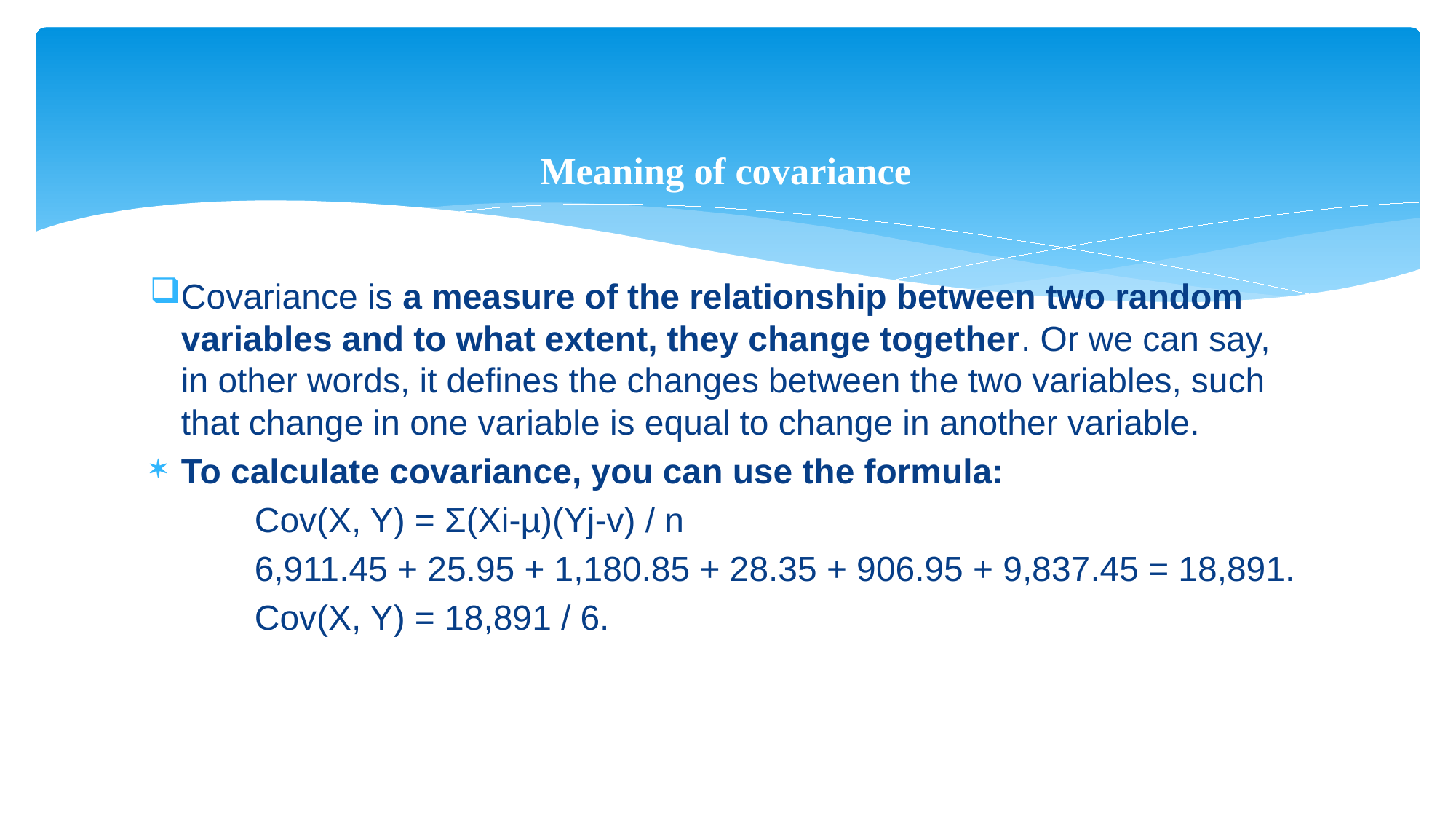

# Meaning of covariance
Covariance is a measure of the relationship between two random variables and to what extent, they change together. Or we can say, in other words, it defines the changes between the two variables, such that change in one variable is equal to change in another variable.
To calculate covariance, you can use the formula:
	Cov(X, Y) = Σ(Xi-µ)(Yj-v) / n
	6,911.45 + 25.95 + 1,180.85 + 28.35 + 906.95 + 9,837.45 = 18,891.
	Cov(X, Y) = 18,891 / 6.